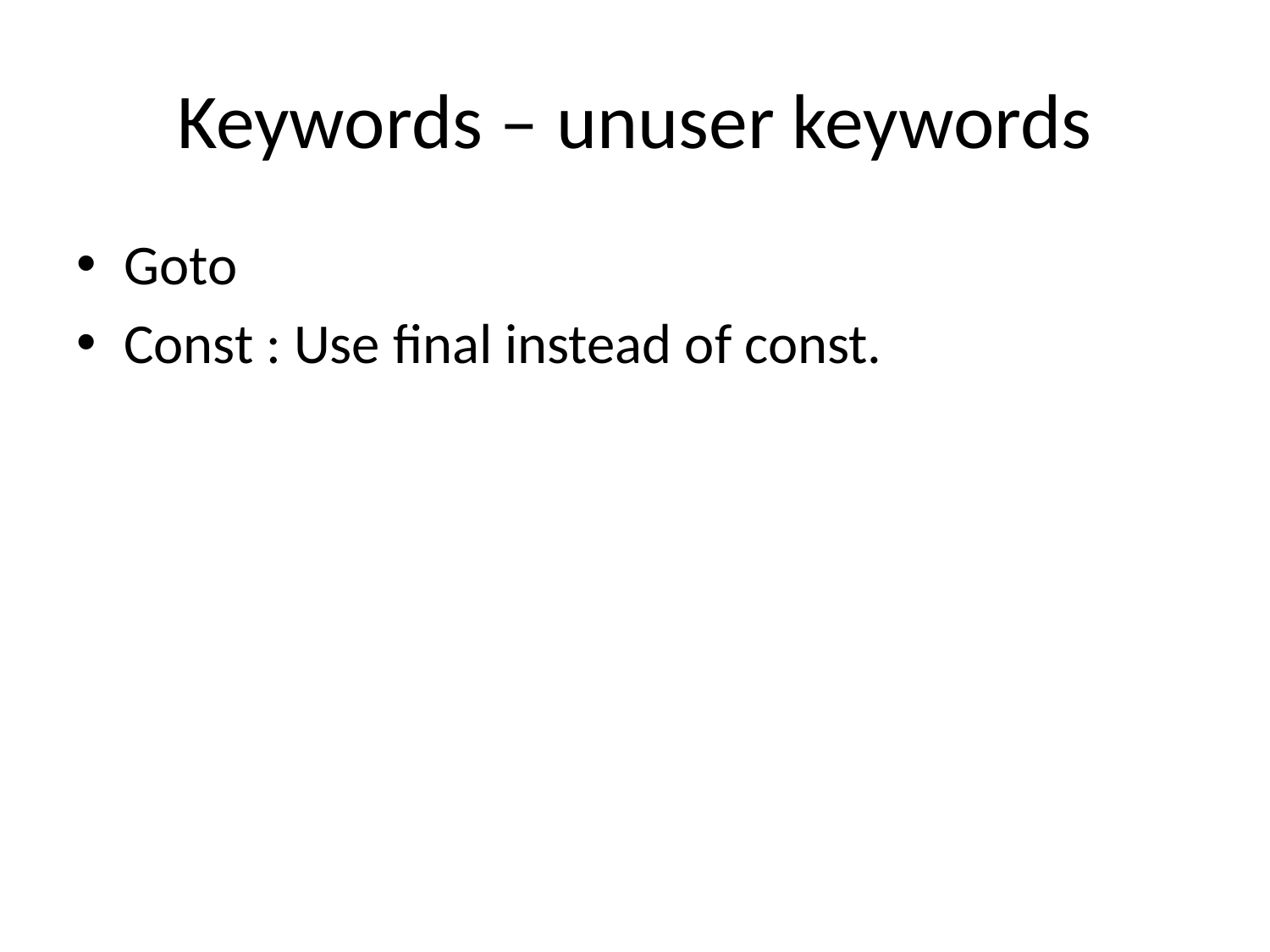

# Keywords – unuser keywords
Goto
Const : Use final instead of const.